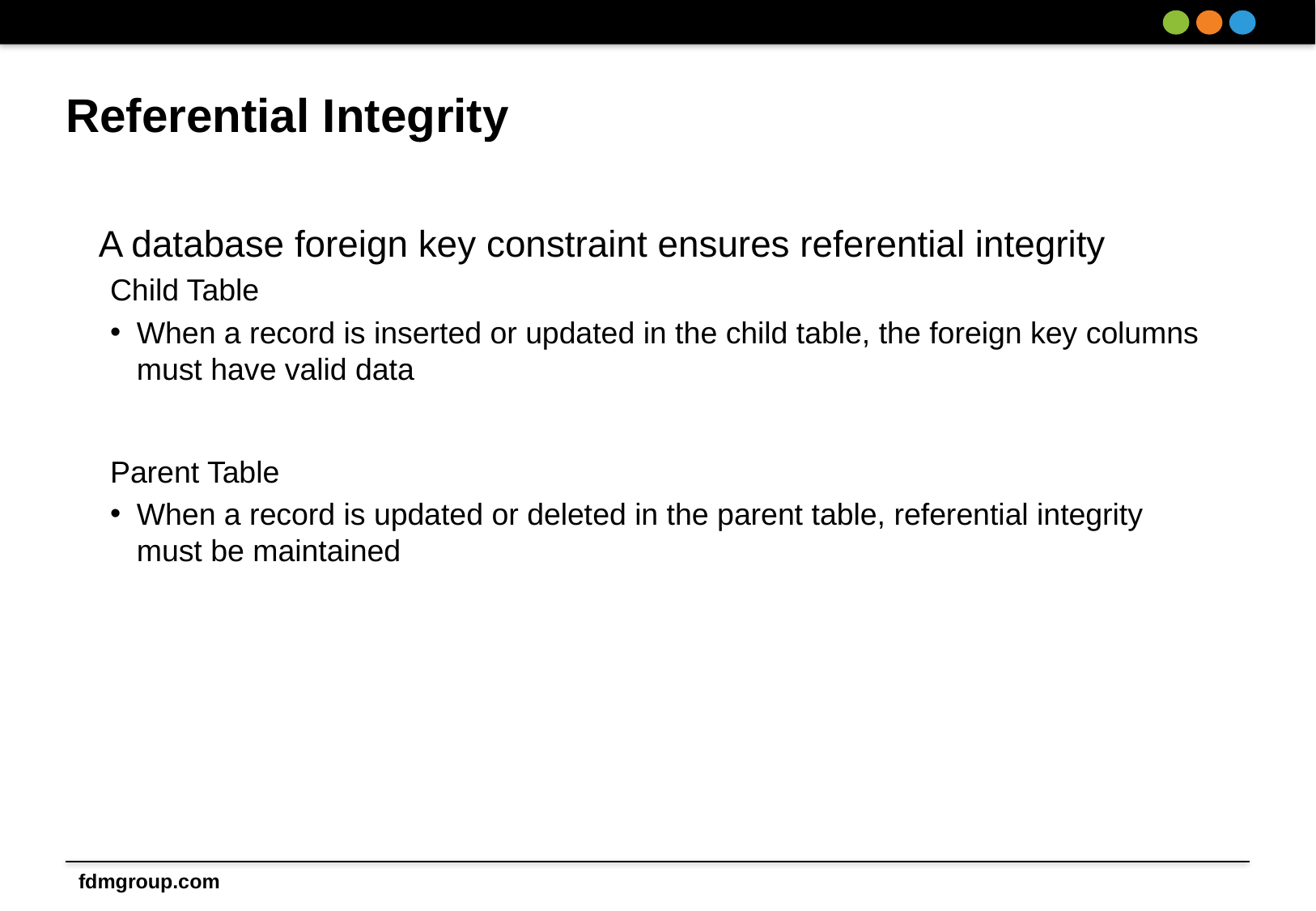

# Referential Integrity
A database foreign key constraint ensures referential integrity
Child Table
When a record is inserted or updated in the child table, the foreign key columns must have valid data

Parent Table
When a record is updated or deleted in the parent table, referential integrity must be maintained